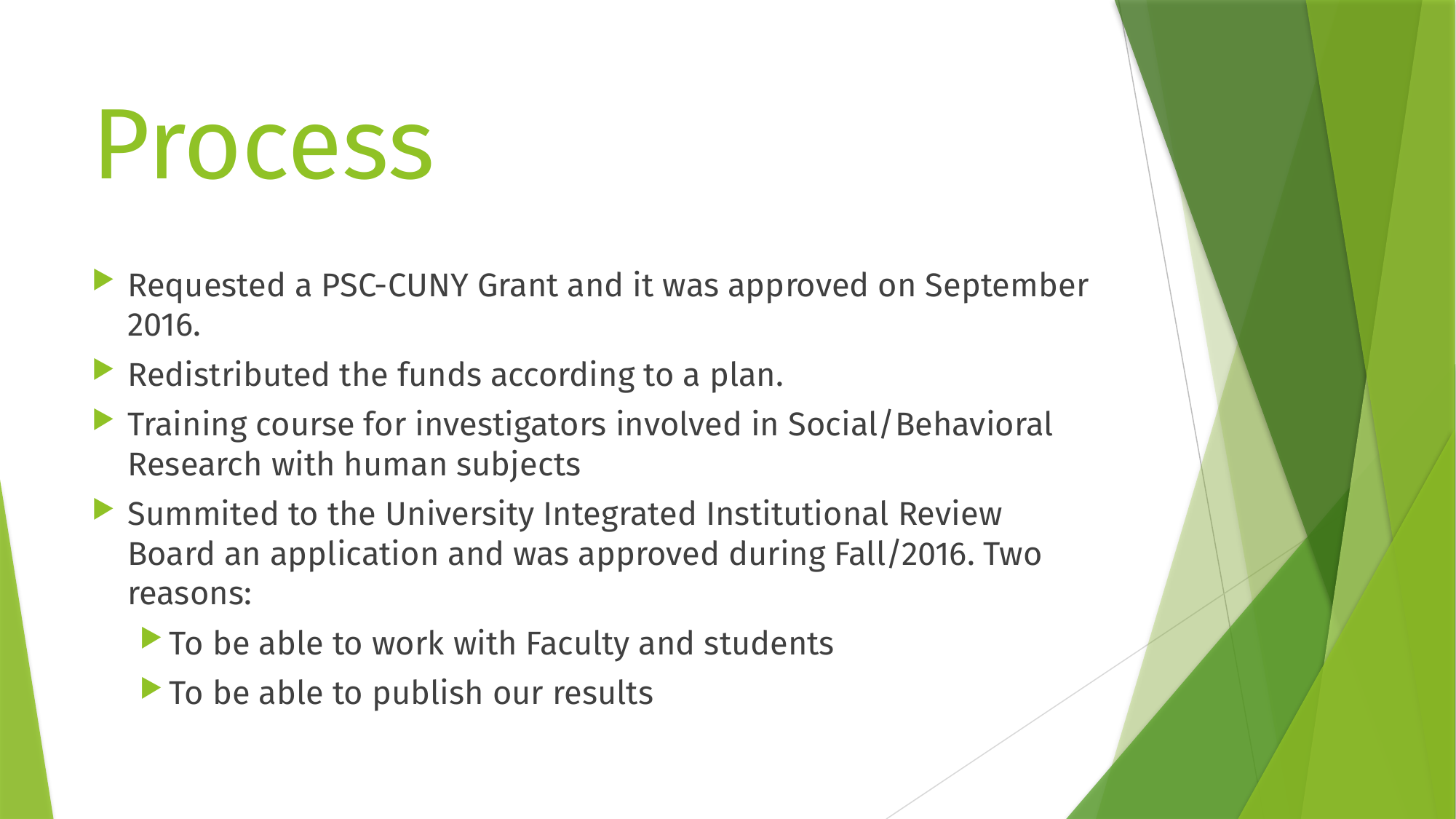

# Process
Requested a PSC-CUNY Grant and it was approved on September 2016.
Redistributed the funds according to a plan.
Training course for investigators involved in Social/Behavioral Research with human subjects
Summited to the University Integrated Institutional Review Board an application and was approved during Fall/2016. Two reasons:
To be able to work with Faculty and students
To be able to publish our results